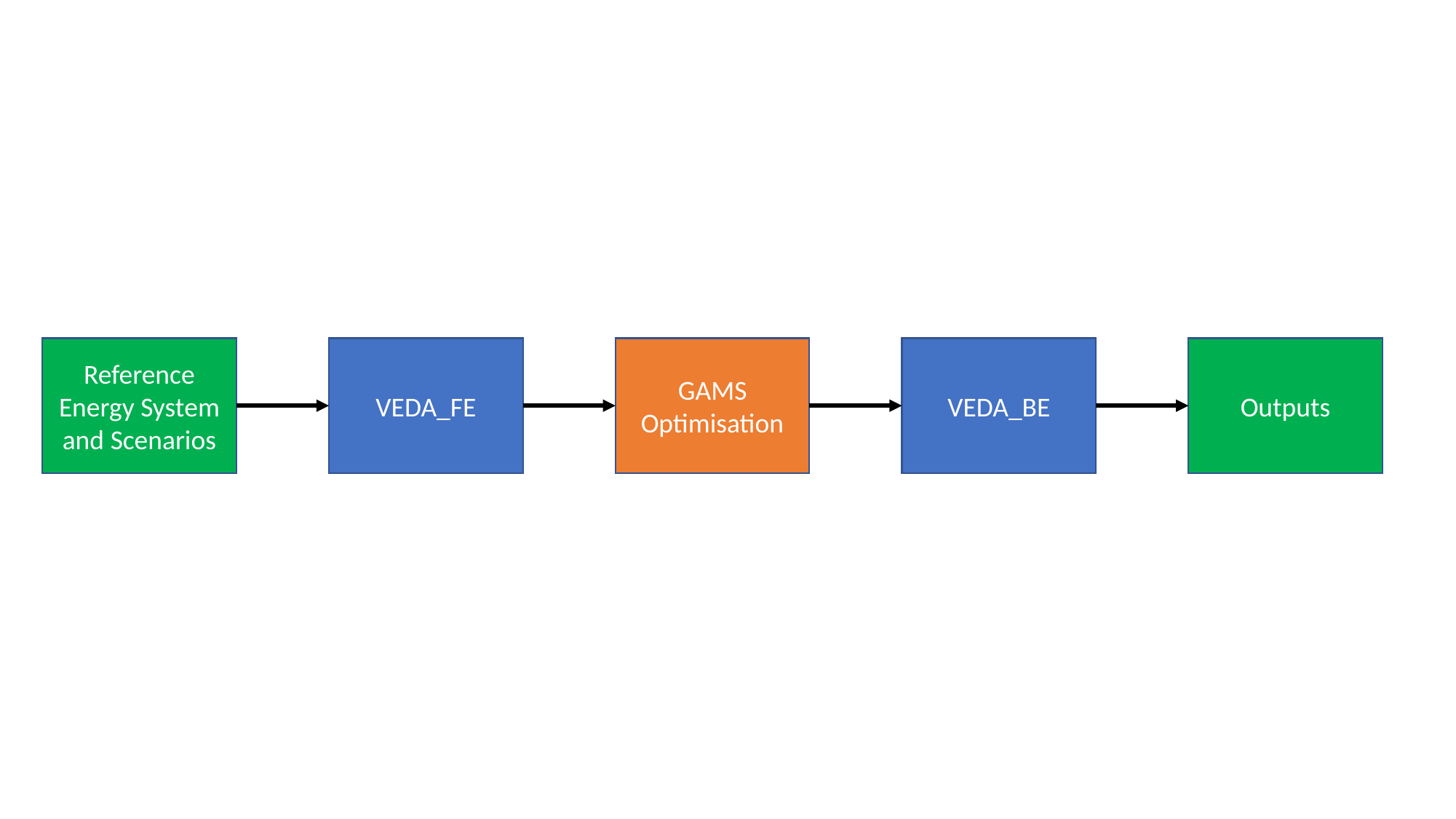

Reference Energy System and Scenarios
VEDA_FE
GAMS Optimisation
VEDA_BE
Outputs